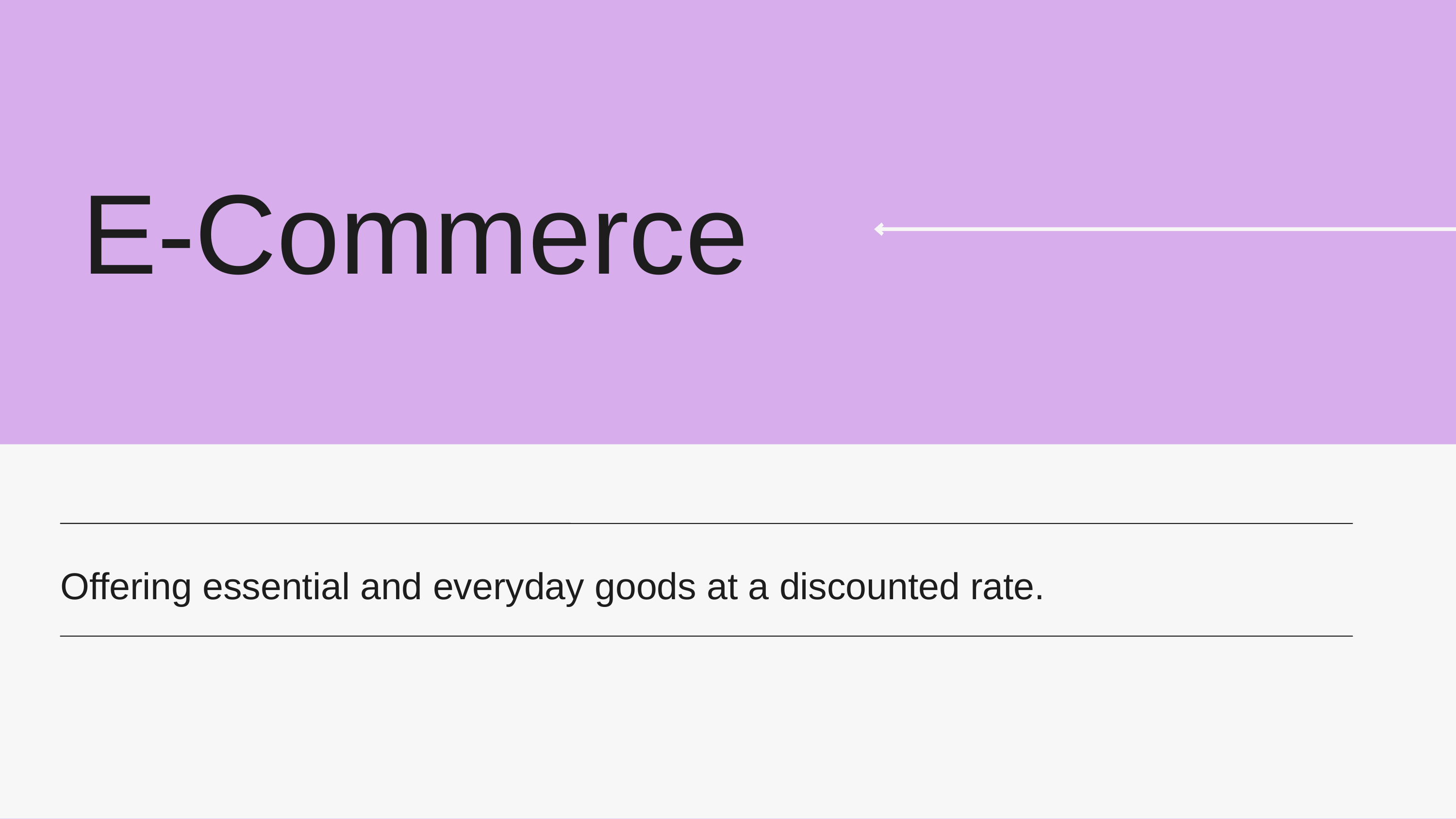

E-Commerce

Offering essential and everyday goods at a discounted rate.